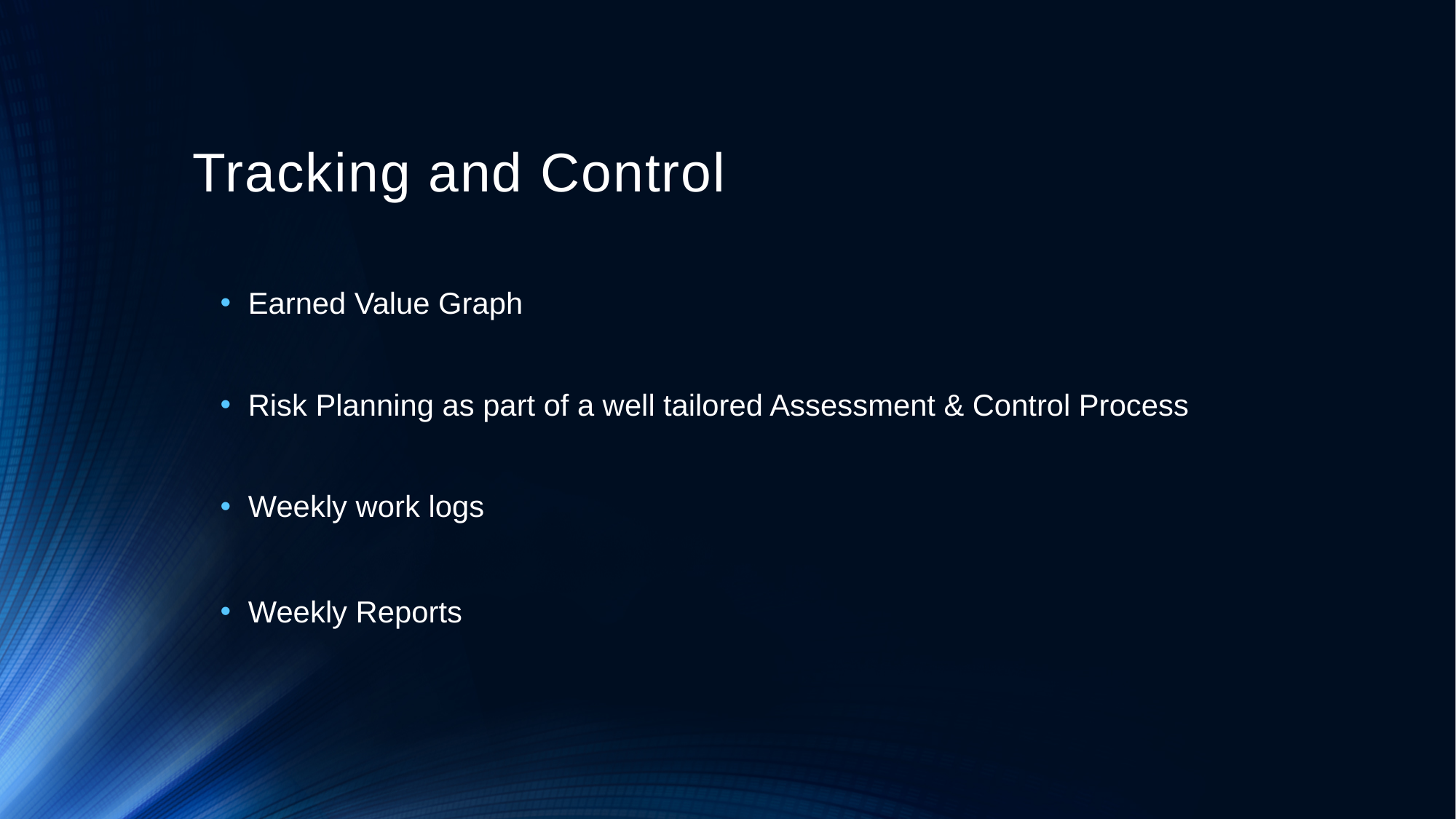

# Tracking and Control

Earned Value Graph

Risk Planning as part of a well tailored Assessment & Control Process

Weekly work logs

Weekly Reports